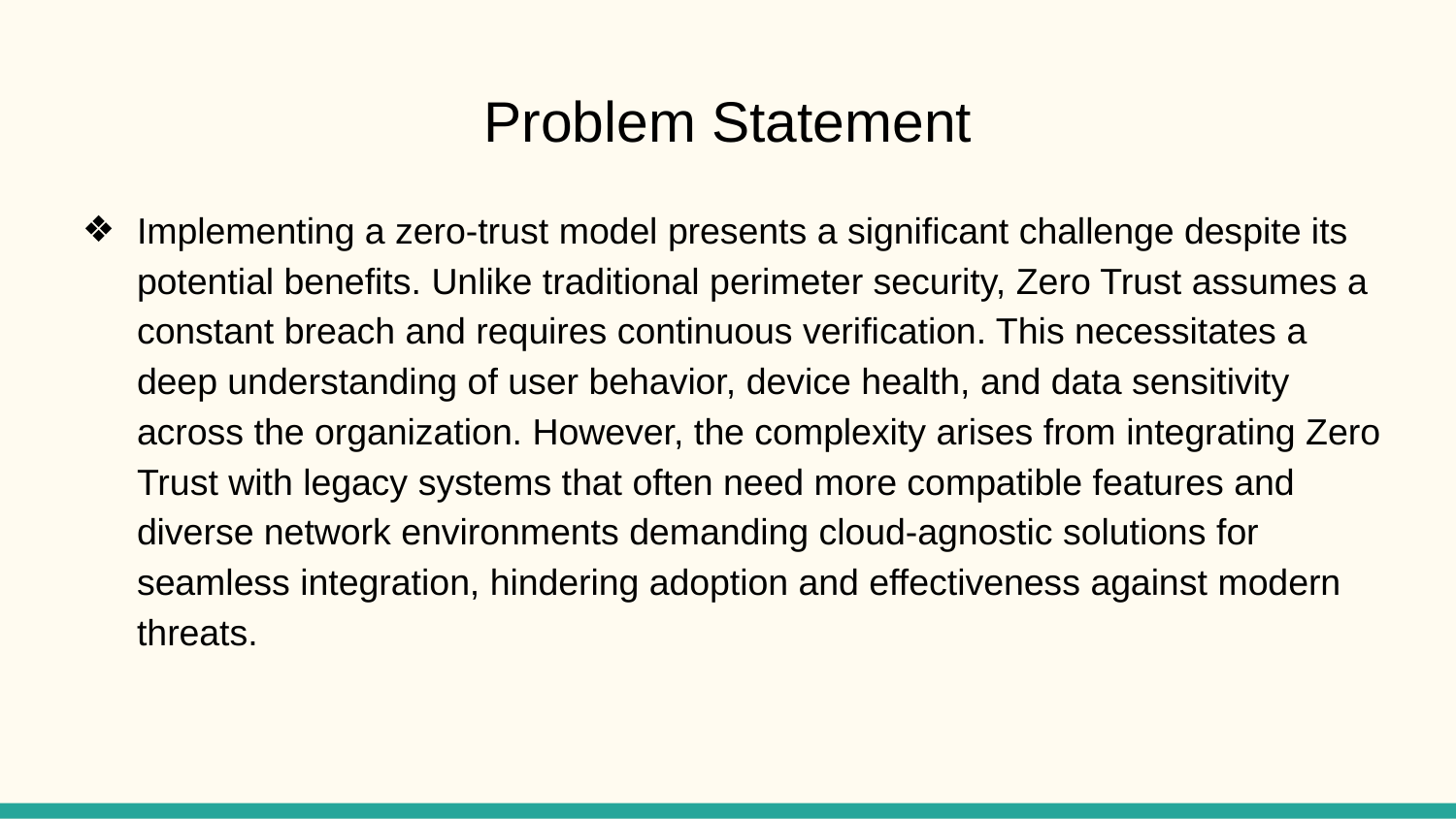

# Problem Statement
Implementing a zero-trust model presents a significant challenge despite its potential benefits. Unlike traditional perimeter security, Zero Trust assumes a constant breach and requires continuous verification. This necessitates a deep understanding of user behavior, device health, and data sensitivity across the organization. However, the complexity arises from integrating Zero Trust with legacy systems that often need more compatible features and diverse network environments demanding cloud-agnostic solutions for seamless integration, hindering adoption and effectiveness against modern threats.